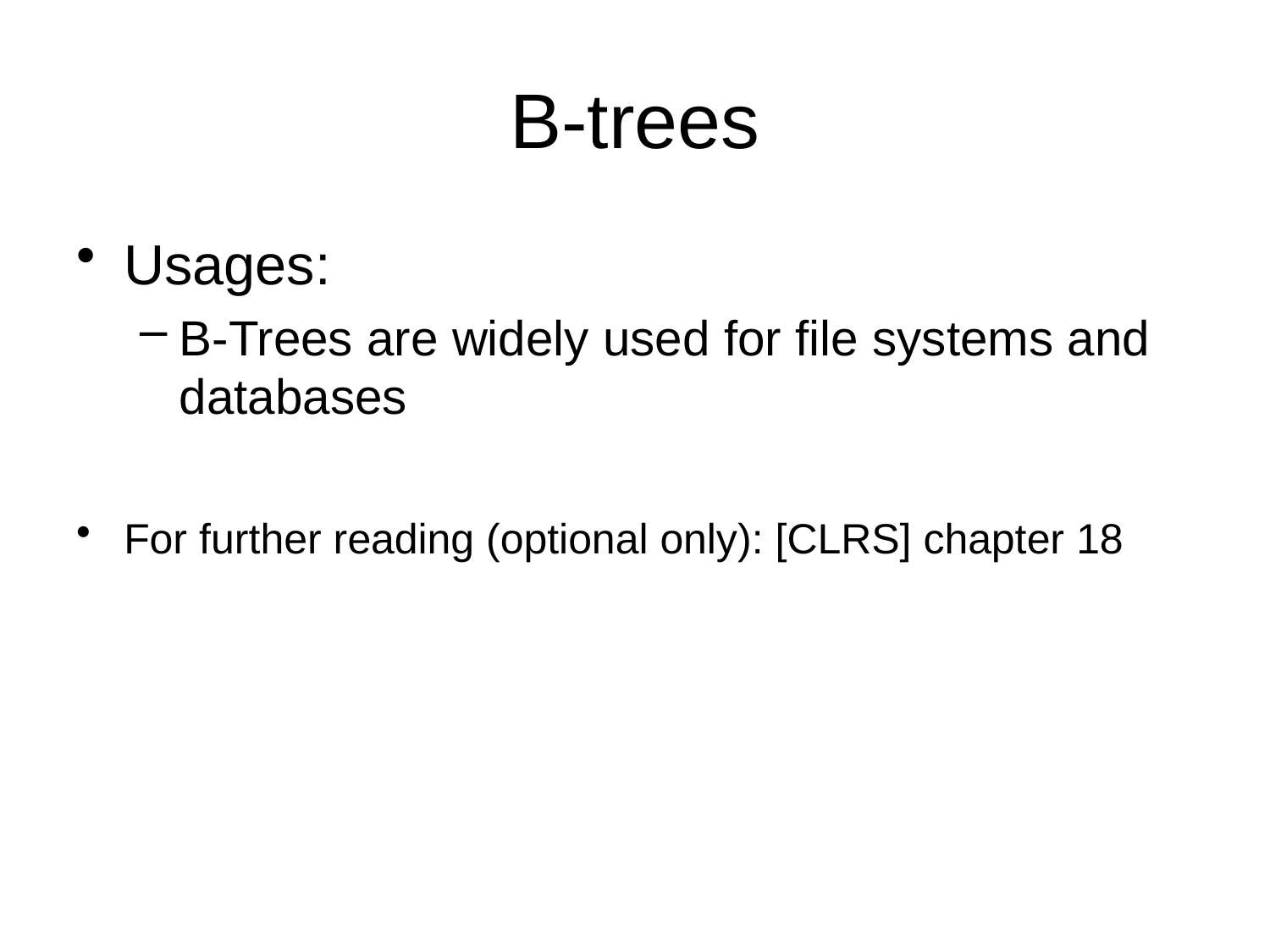

# B-trees
Usages:
B-Trees are widely used for file systems and databases

For further reading (optional only): [CLRS] chapter 18